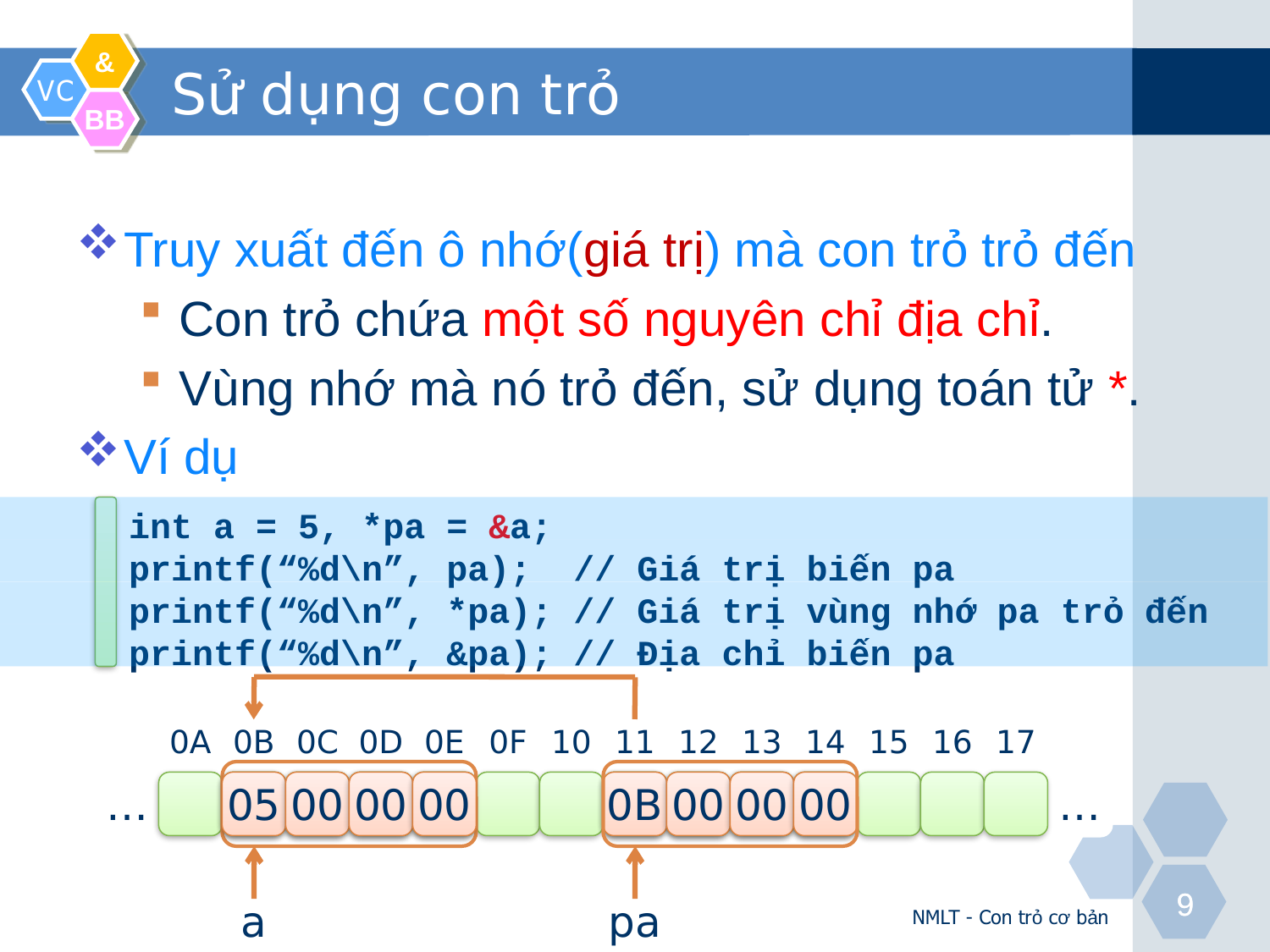

# Sử dụng con trỏ
Truy xuất đến ô nhớ(giá trị) mà con trỏ trỏ đến
Con trỏ chứa một số nguyên chỉ địa chỉ.
Vùng nhớ mà nó trỏ đến, sử dụng toán tử *.
Ví dụ

int a = 5, *pa = &a;
printf(“%d\n”, pa);  // Giá trị biến pa
printf(“%d\n”, *pa); // Giá trị vùng nhớ pa trỏ đến
printf(“%d\n”, &pa); // Địa chỉ biến pa

0A
0B
0C
0D
0E
0F
10
11
12
13
14
15
16
17

…

05

00

00

00

0B

00

00

00

…
a
pa
NMLT - Con trỏ cơ bản